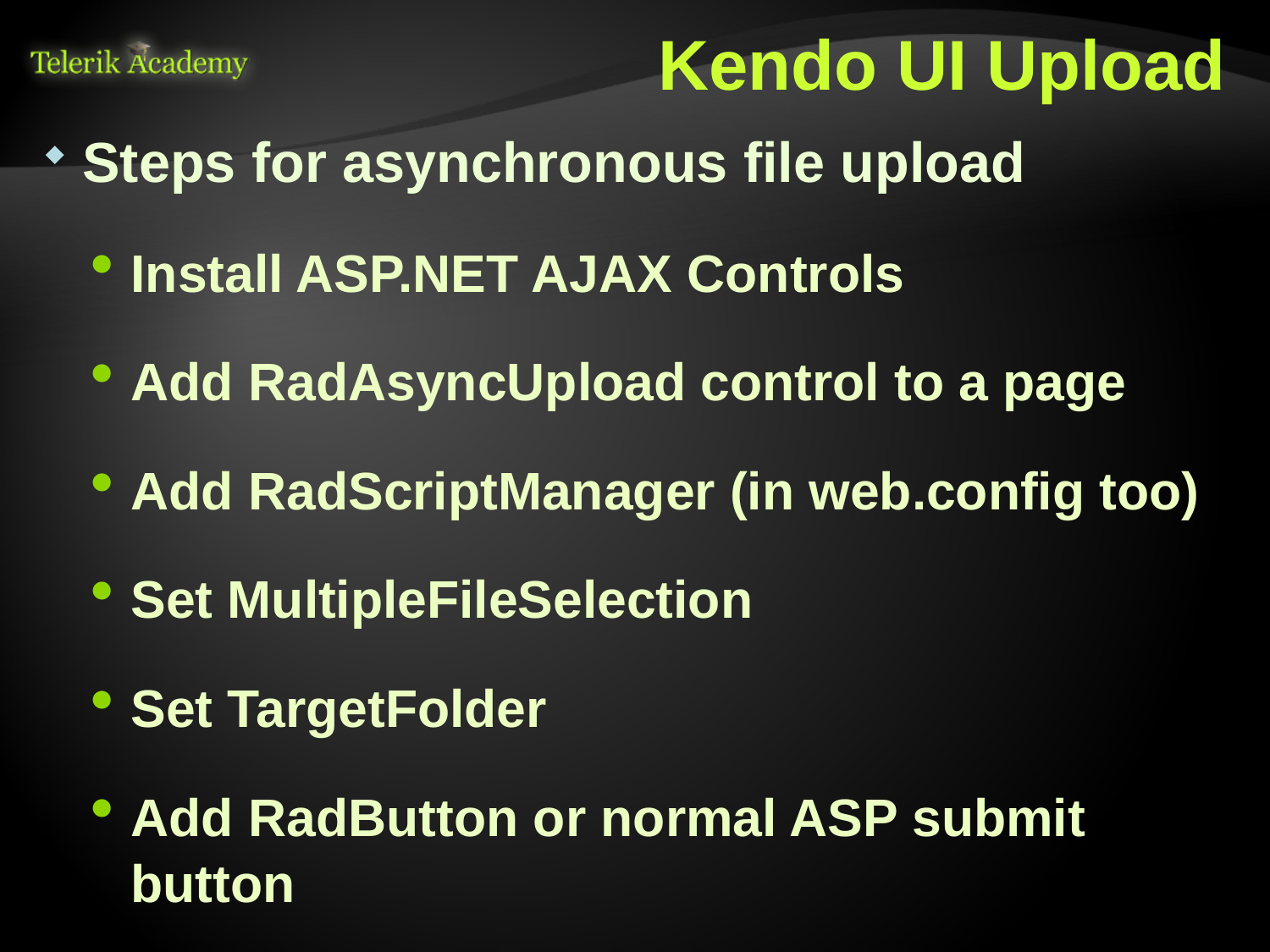

# Kendo UI Upload
Steps for asynchronous file upload
Install ASP.NET AJAX Controls
Add RadAsyncUpload control to a page
Add RadScriptManager (in web.config too)
Set MultipleFileSelection
Set TargetFolder
Add RadButton or normal ASP submit button